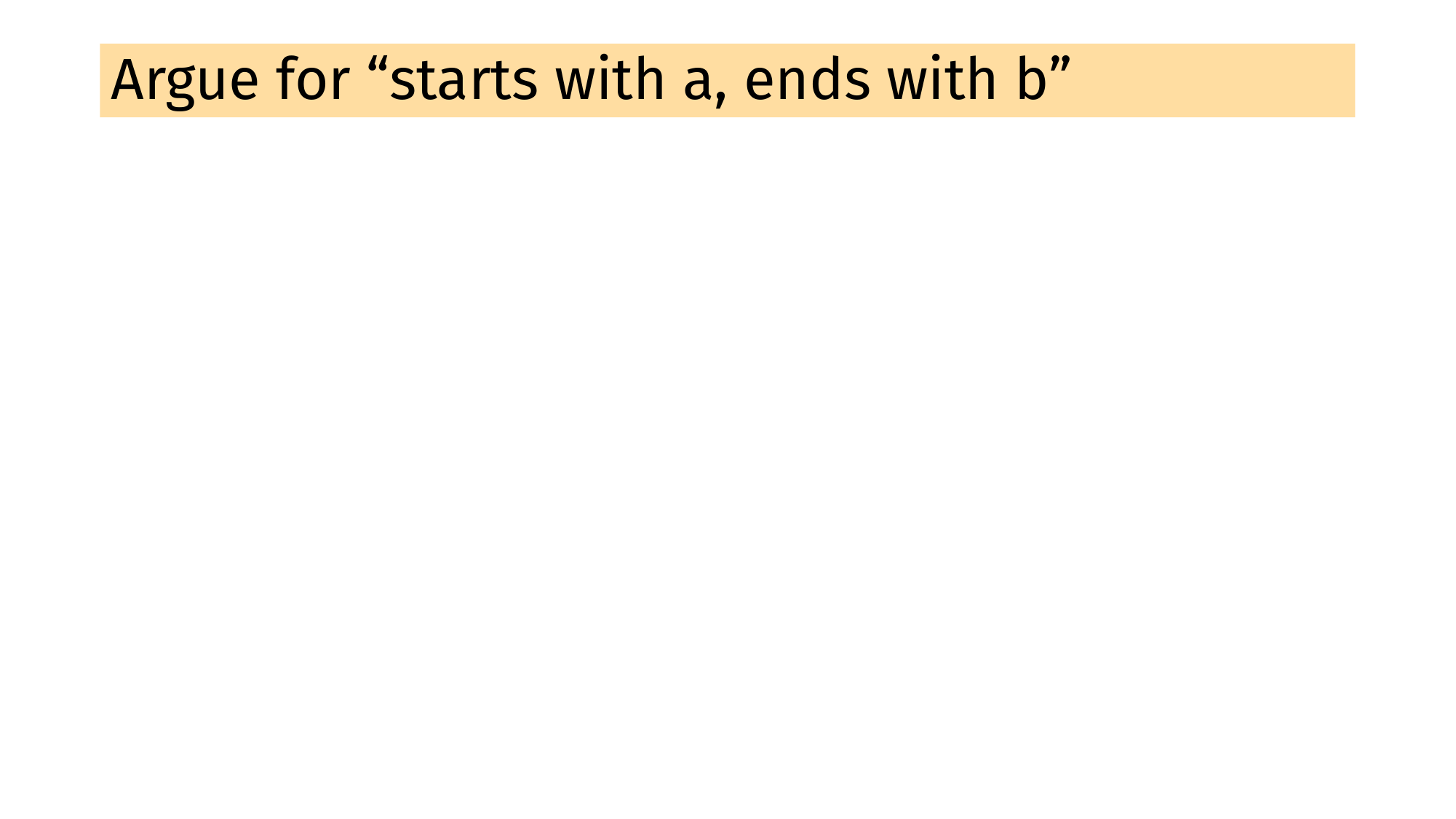

# Argue for “starts with a, ends with b”